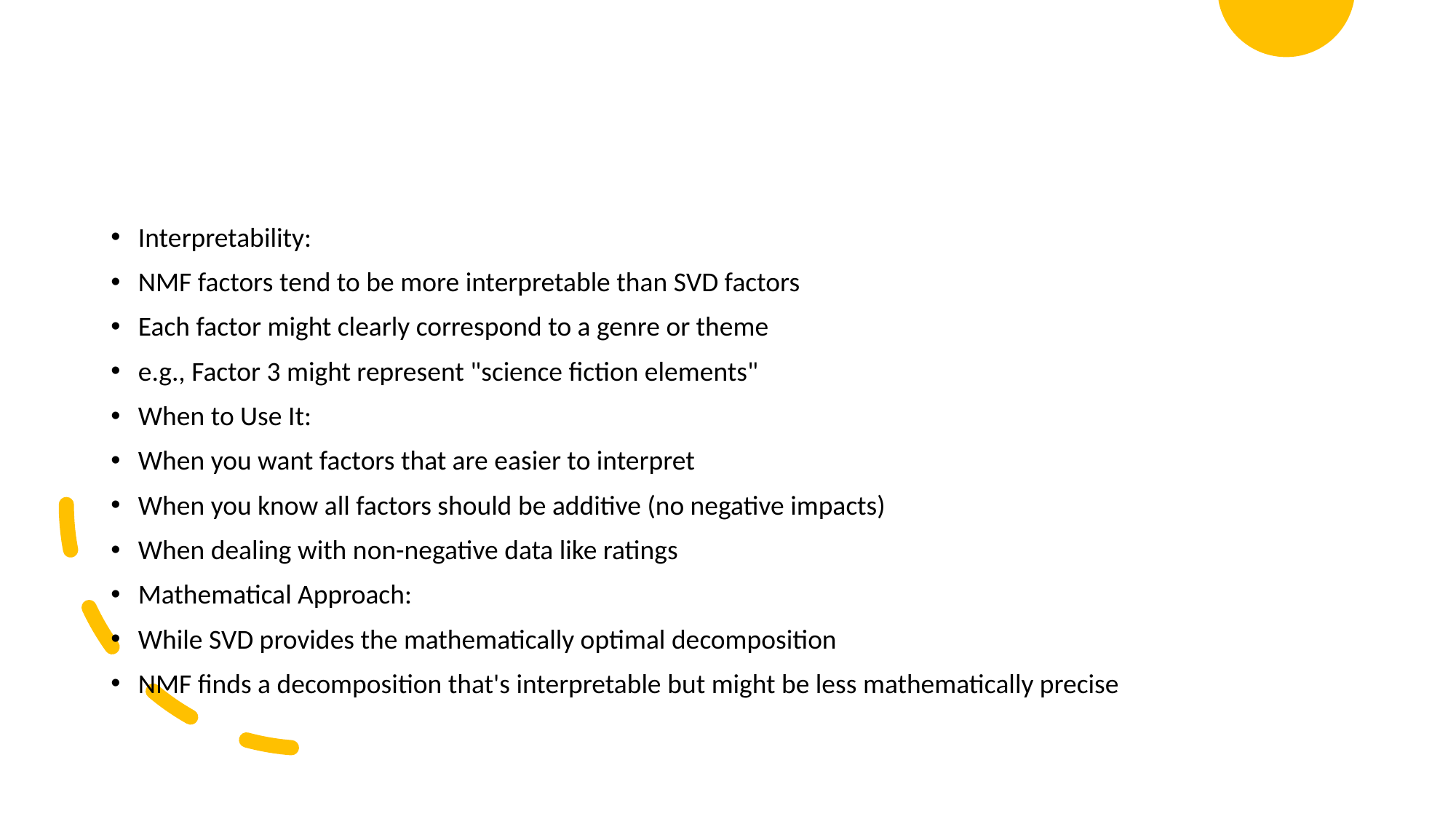

Interpretability:
NMF factors tend to be more interpretable than SVD factors
Each factor might clearly correspond to a genre or theme
e.g., Factor 3 might represent "science fiction elements"
When to Use It:
When you want factors that are easier to interpret
When you know all factors should be additive (no negative impacts)
When dealing with non-negative data like ratings
Mathematical Approach:
While SVD provides the mathematically optimal decomposition
NMF finds a decomposition that's interpretable but might be less mathematically precise